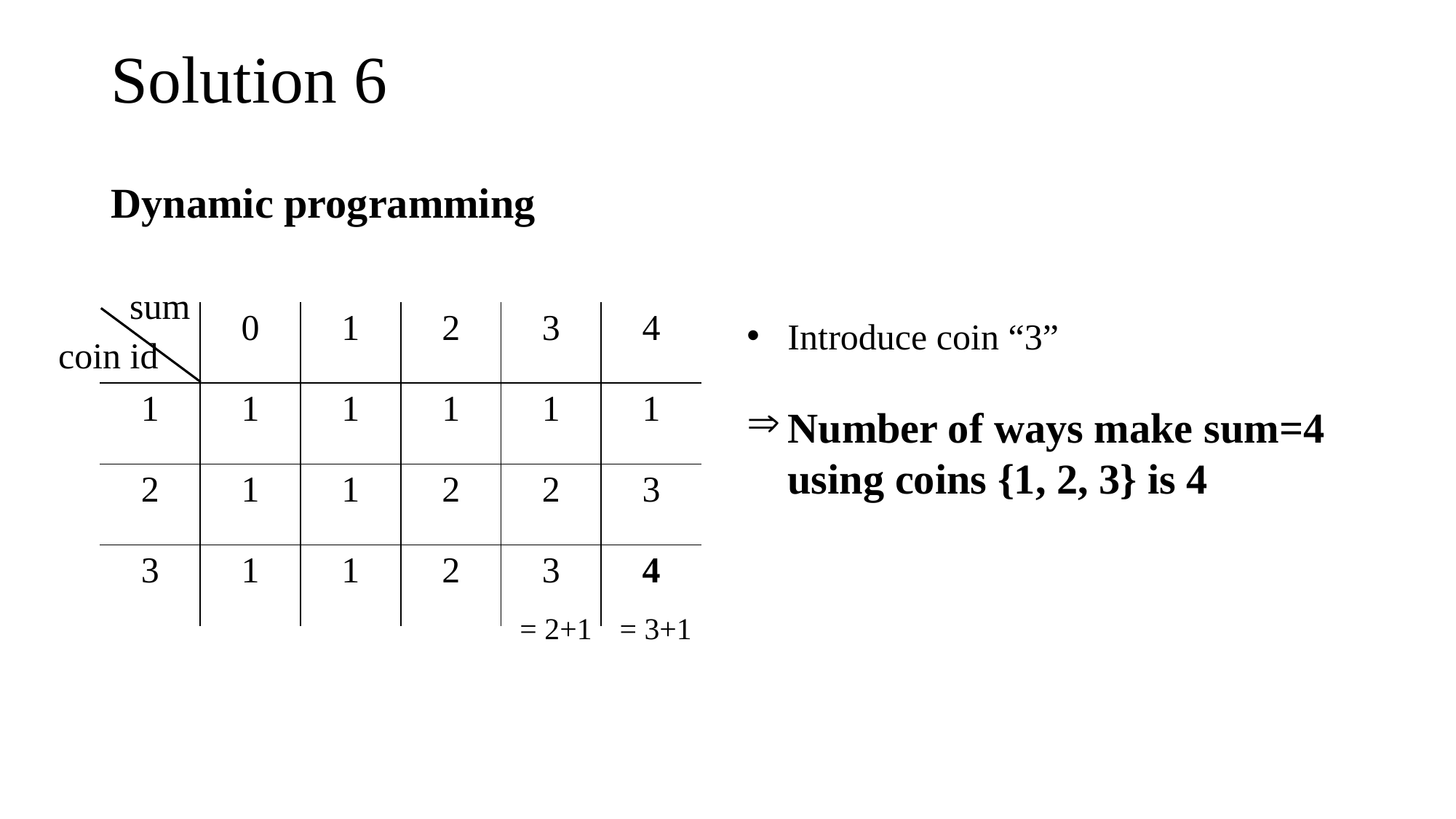

# Solution 6
Dynamic programming

sum
|  | 0 | 1 | 2 | 3 | 4 |
| --- | --- | --- | --- | --- | --- |
| 1 | 1 | 1 | 1 | 1 | 1 |
| 2 | 1 | 1 | 2 | 2 | 3 |
| 3 | 1 | 1 | 2 | 3 | 4 |
Introduce coin “3”

Number of ways make sum=4 using coins {1, 2, 3} is 4

coin id
= 2+1
= 3+1